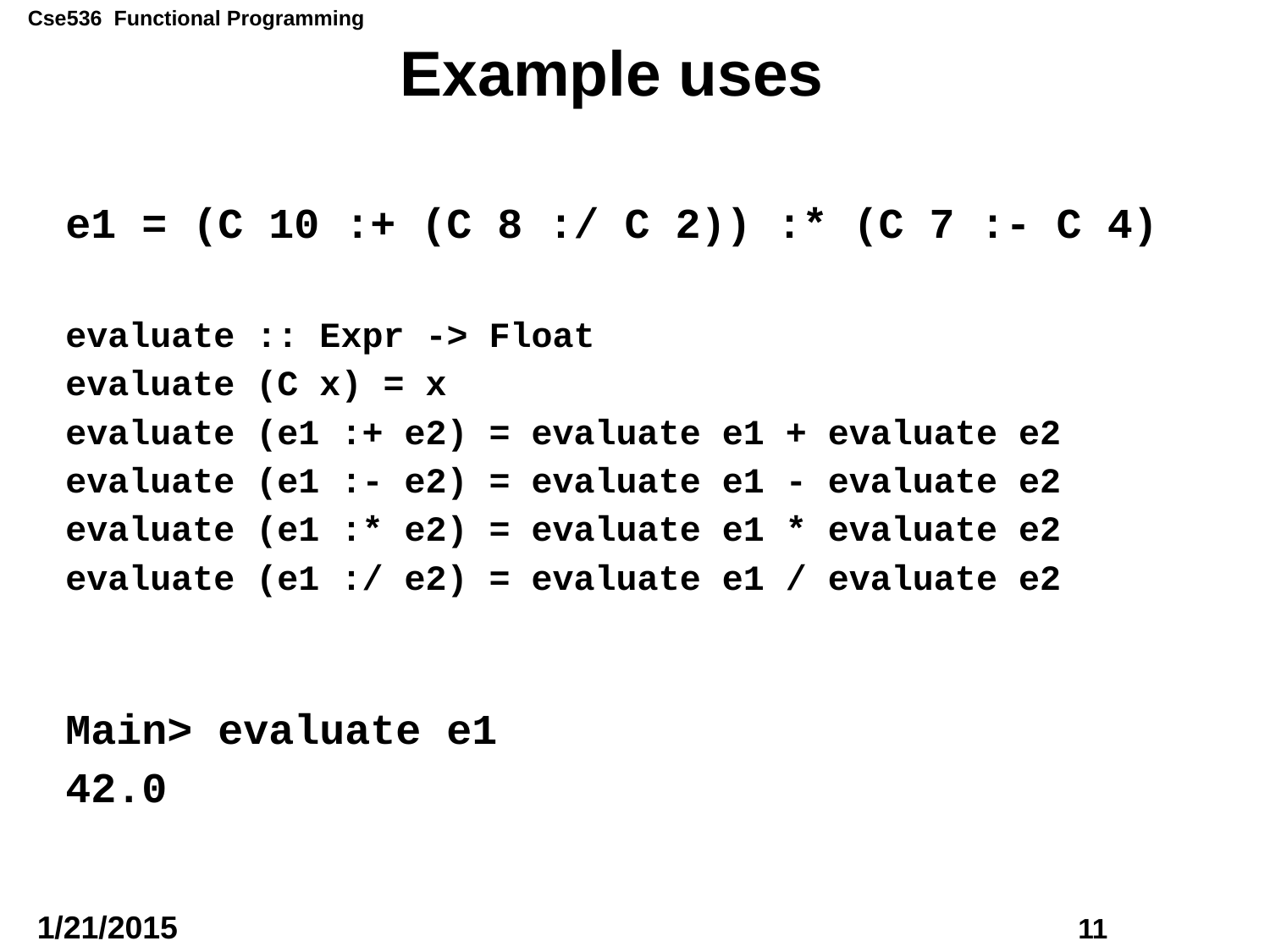

# Example uses

e1 = (C 10 :+ (C 8 :/ C 2)) :* (C 7 :- C 4)

evaluate :: Expr -> Float
evaluate (C x) = x
evaluate (e1 :+ e2) = evaluate e1 + evaluate e2
evaluate (e1 :- e2) = evaluate e1 - evaluate e2
evaluate (e1 :* e2) = evaluate e1 * evaluate e2
evaluate (e1 :/ e2) = evaluate e1 / evaluate e2

Main> evaluate e1
42.0